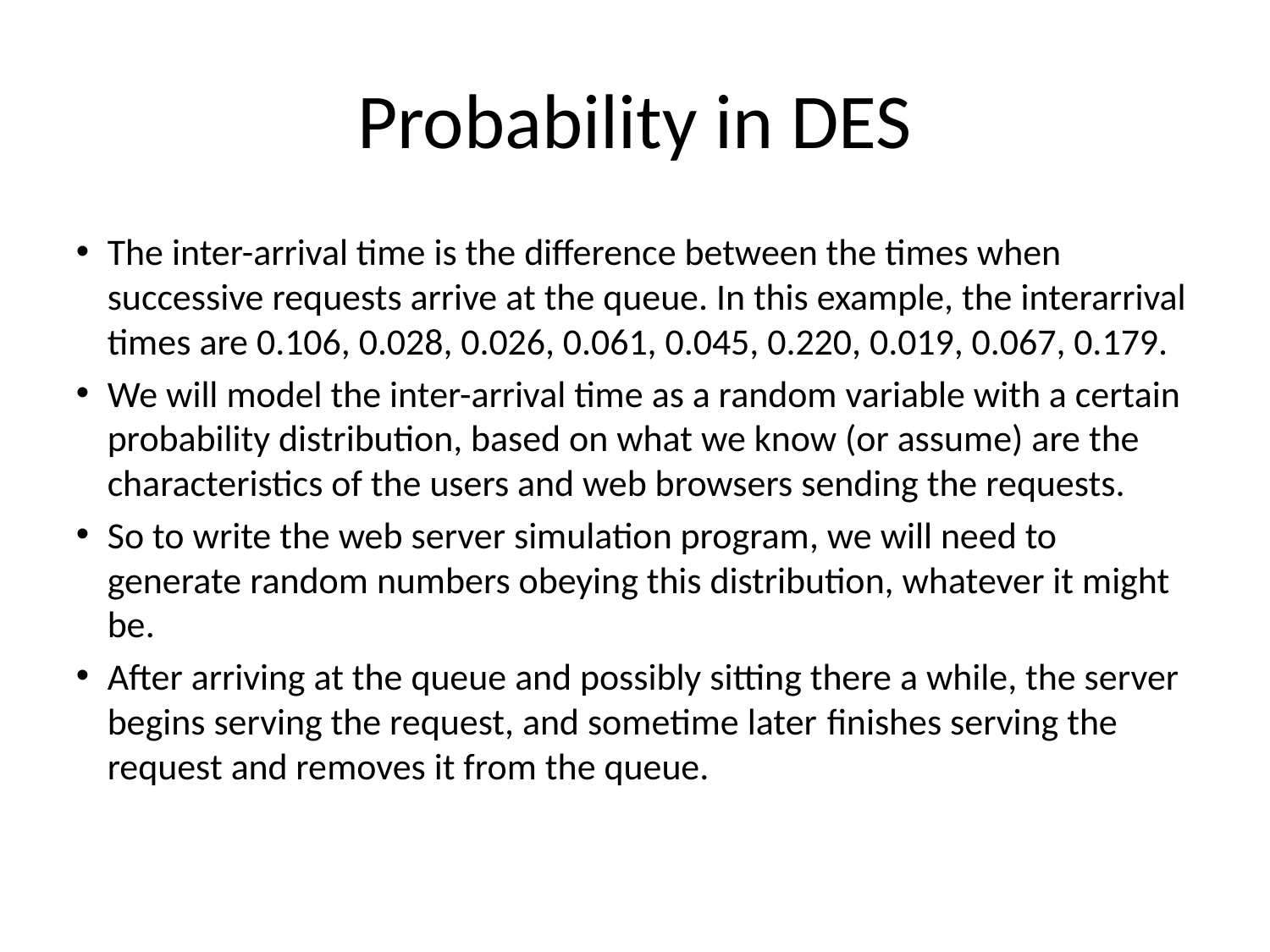

Probability in DES
The inter-arrival time is the difference between the times when successive requests arrive at the queue. In this example, the interarrival times are 0.106, 0.028, 0.026, 0.061, 0.045, 0.220, 0.019, 0.067, 0.179.
We will model the inter-arrival time as a random variable with a certain probability distribution, based on what we know (or assume) are the characteristics of the users and web browsers sending the requests.
So to write the web server simulation program, we will need to generate random numbers obeying this distribution, whatever it might be.
After arriving at the queue and possibly sitting there a while, the server begins serving the request, and sometime later finishes serving the request and removes it from the queue.